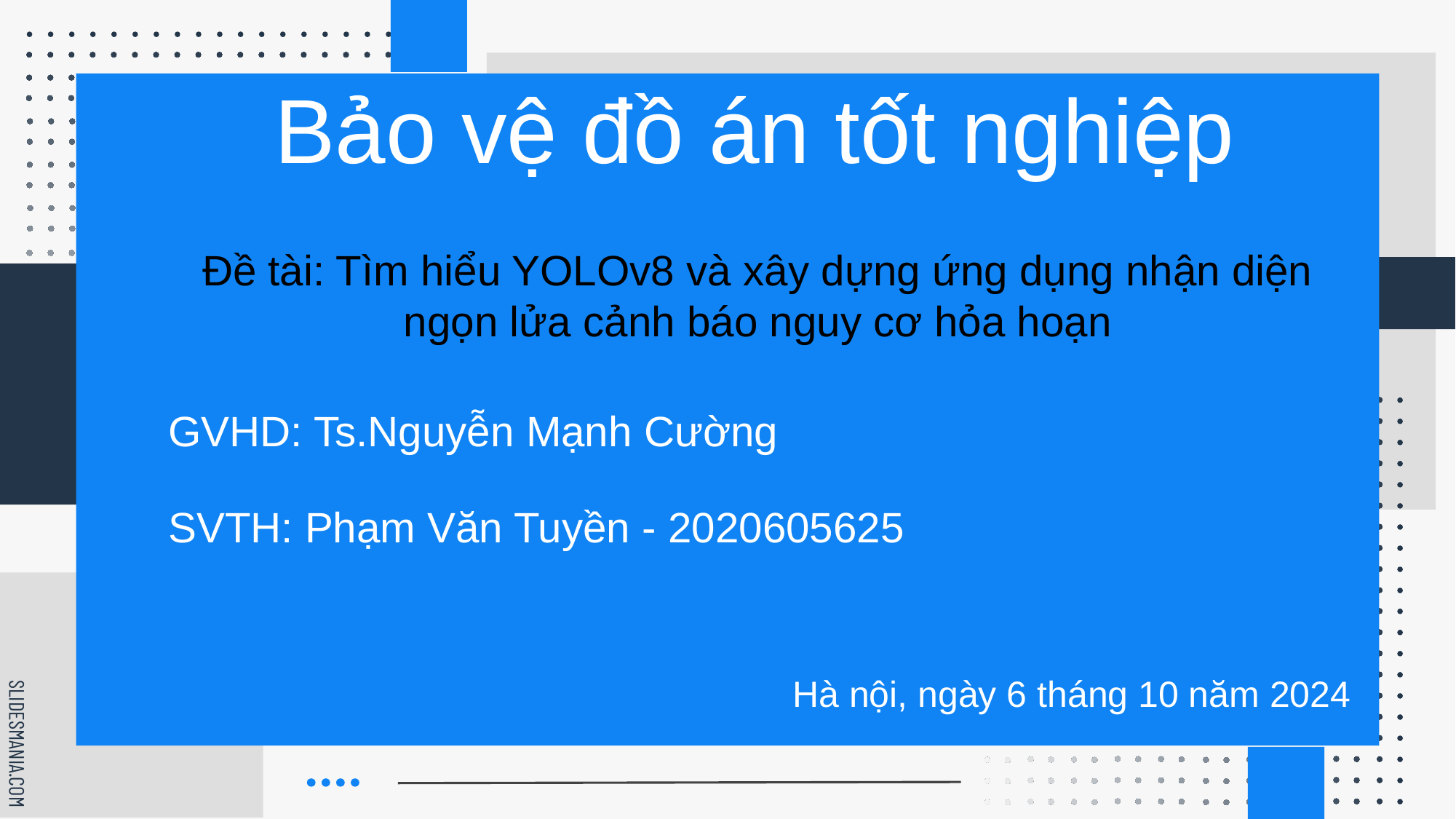

Bảo vệ đồ án tốt nghiệp
Đề tài: Tìm hiểu YOLOv8 và xây dựng ứng dụng nhận diện ngọn lửa cảnh báo nguy cơ hỏa hoạn
GVHD: Ts.Nguyễn Mạnh Cường
SVTH: Phạm Văn Tuyền - 2020605625
Hà nội, ngày 6 tháng 10 năm 2024